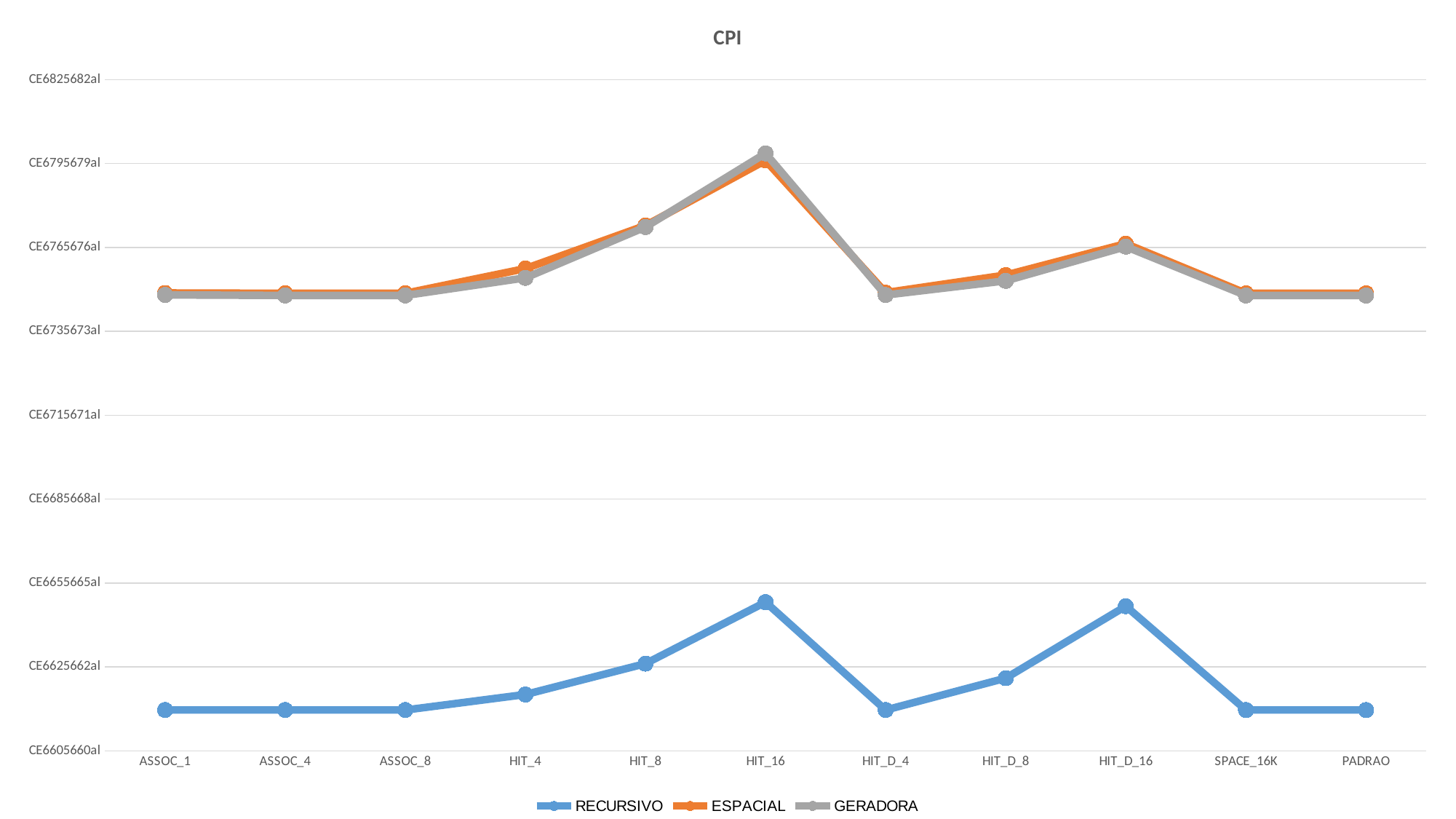

### Chart: CPI

| Category | RECURSIVO | ESPACIAL | GERADORA |
|---|---|---|---|
| ASSOC_1 | 487.147886723612 | 5458.10453353316 | 5434.50959974984 |
| ASSOC_4 | 487.14545469994 | 5454.35416270972 | 5428.44654788419 |
| ASSOC_8 | 487.14906530918 | 5454.37604456825 | 5428.39268228997 |
| HIT_4 | 671.913021582075 | 5748.56681715576 | 5638.03949947234 |
| HIT_8 | 1039.78921937502 | 6261.99945532121 | 6244.30807591474 |
| HIT_16 | 1772.5000674324 | 7037.45488476253 | 7122.02021464724 |
| HIT_D_4 | 487.130757650084 | 5462.4379307944 | 5433.67555860915 |
| HIT_D_8 | 866.654983470991 | 5671.46955699869 | 5602.79501812811 |
| HIT_D_16 | 1724.29484755231 | 6045.2627466513 | 6010.11630893414 |
| SPACE_16K | 487.145683820278 | 5454.34342132758 | 5428.43471450072 |
| PADRAO | 487.148500266676 | 5454.33846745013 | 5427.9345855732 |